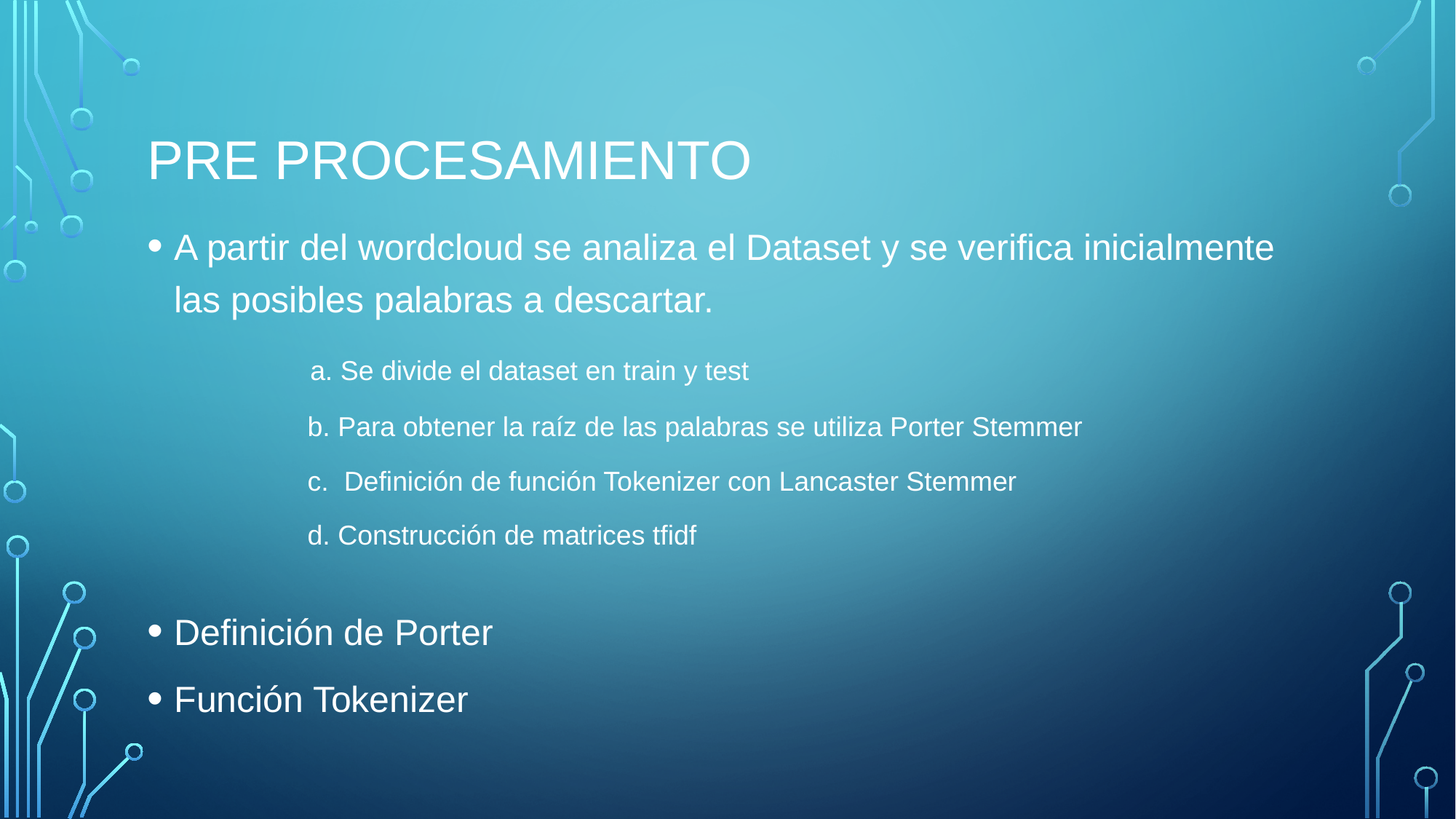

# PRE PROCESAMIENTO
A partir del wordcloud se analiza el Dataset y se verifica inicialmente las posibles palabras a descartar.
                a. Se divide el dataset en train y test
                     b. Para obtener la raíz de las palabras se utiliza Porter Stemmer
                     c.  Definición de función Tokenizer con Lancaster Stemmer
                     d. Construcción de matrices tfidf

Definición de Porter
Función Tokenizer